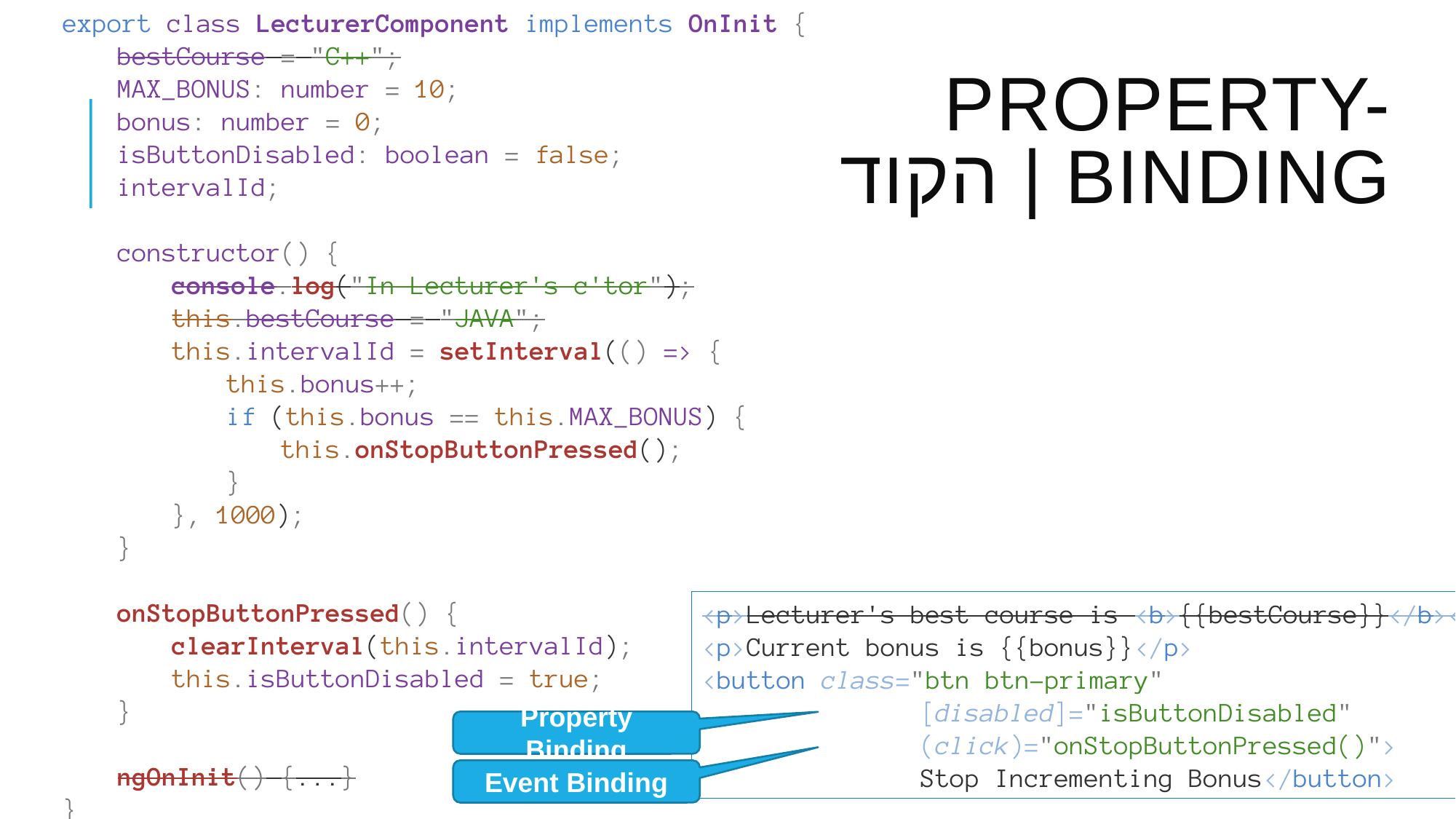

export class LecturerComponent implements OnInit {
bestCourse = "C++";
MAX_BONUS: number = 10;
bonus: number = 0;
isButtonDisabled: boolean = false;
intervalId;

constructor() {
console.log("In Lecturer's c'tor");
this.bestCourse = "JAVA";
this.intervalId = setInterval(() => {
this.bonus++;
if (this.bonus == this.MAX_BONUS) {
this.onStopButtonPressed();
}
}, 1000);
}

onStopButtonPressed() {
clearInterval(this.intervalId);
this.isButtonDisabled = true;
}
ngOnInit() {...}
}

# Property-binding | הקוד
<p>Lecturer's best course is <b>{{bestCourse}}</b></p>
<p>Current bonus is {{bonus}}</p>
<button class="btn btn-primary"
		[disabled]="isButtonDisabled"
		(click)="onStopButtonPressed()">
		Stop Incrementing Bonus</button>
Property Binding
Event Binding